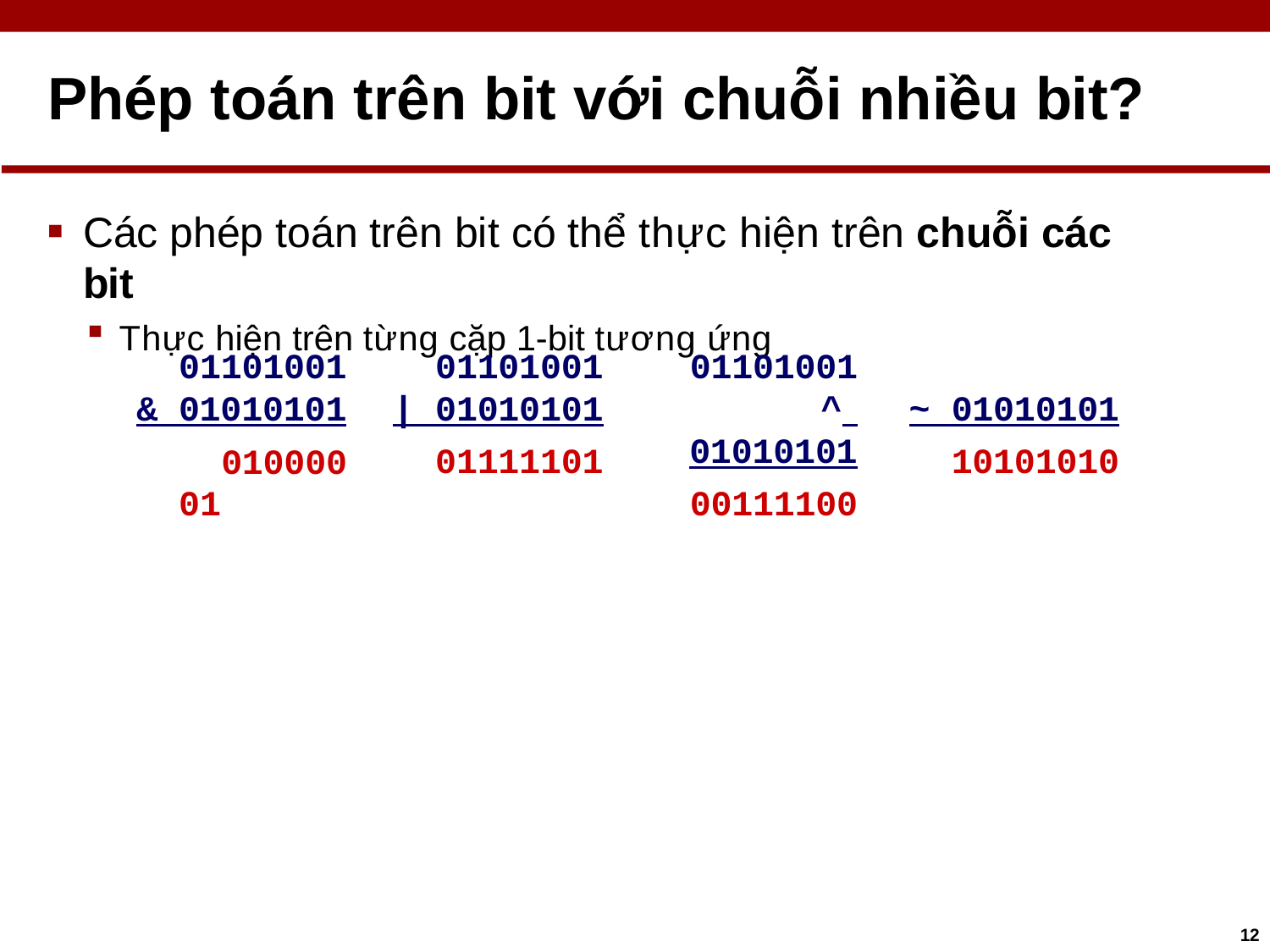

# Phép toán trên bit với chuỗi nhiều bit?

Các phép toán trên bit có thể thực hiện trên chuỗi các bit
Thực hiện trên từng cặp 1-bit tương ứng
01101001 & 01010101
01000001
01101001
| 01010101
01111101
01101001
^  01010101
00111100
~ 01010101 10101010
12